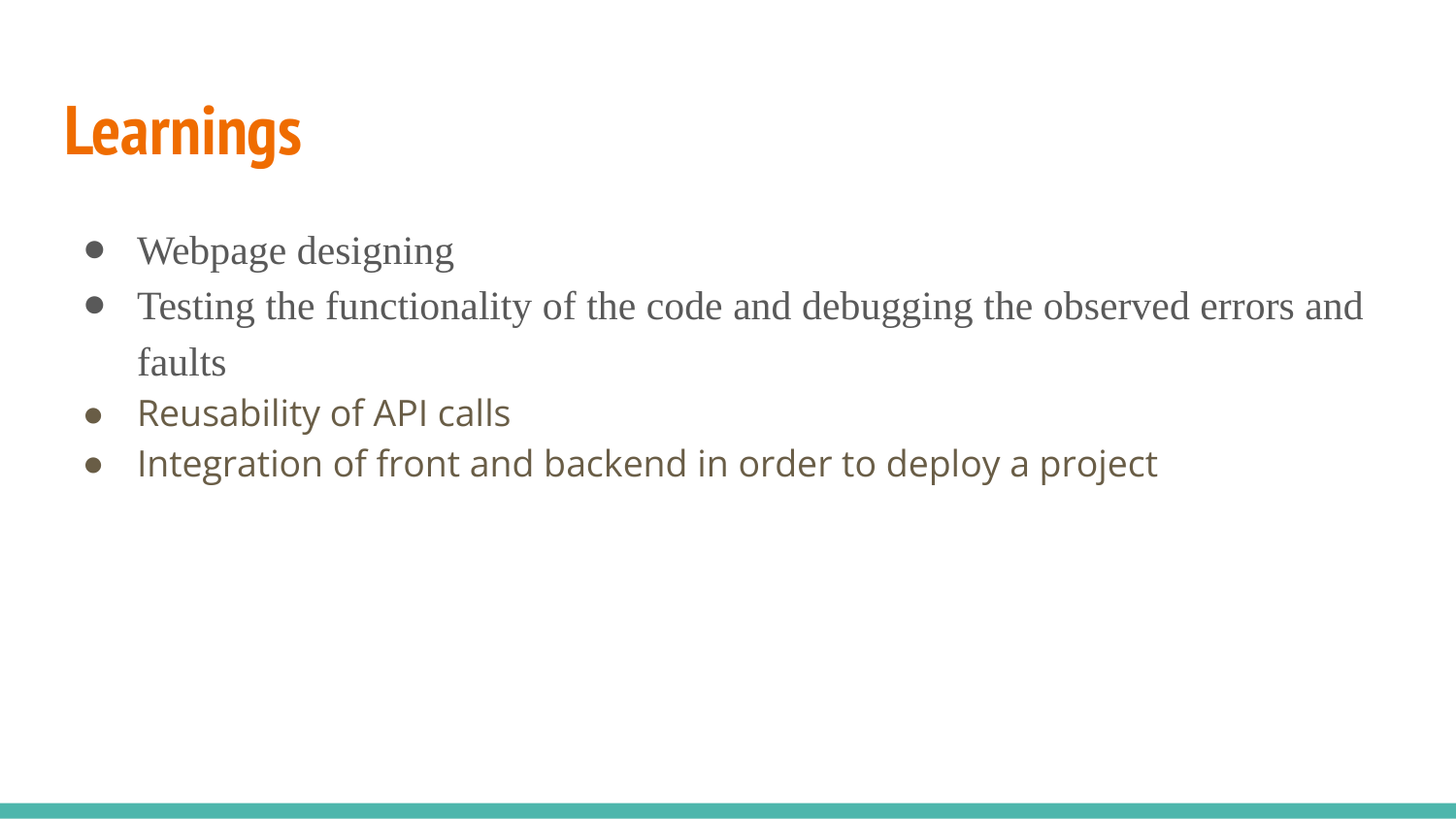

# Learnings
Webpage designing
Testing the functionality of the code and debugging the observed errors and faults
Reusability of API calls
Integration of front and backend in order to deploy a project